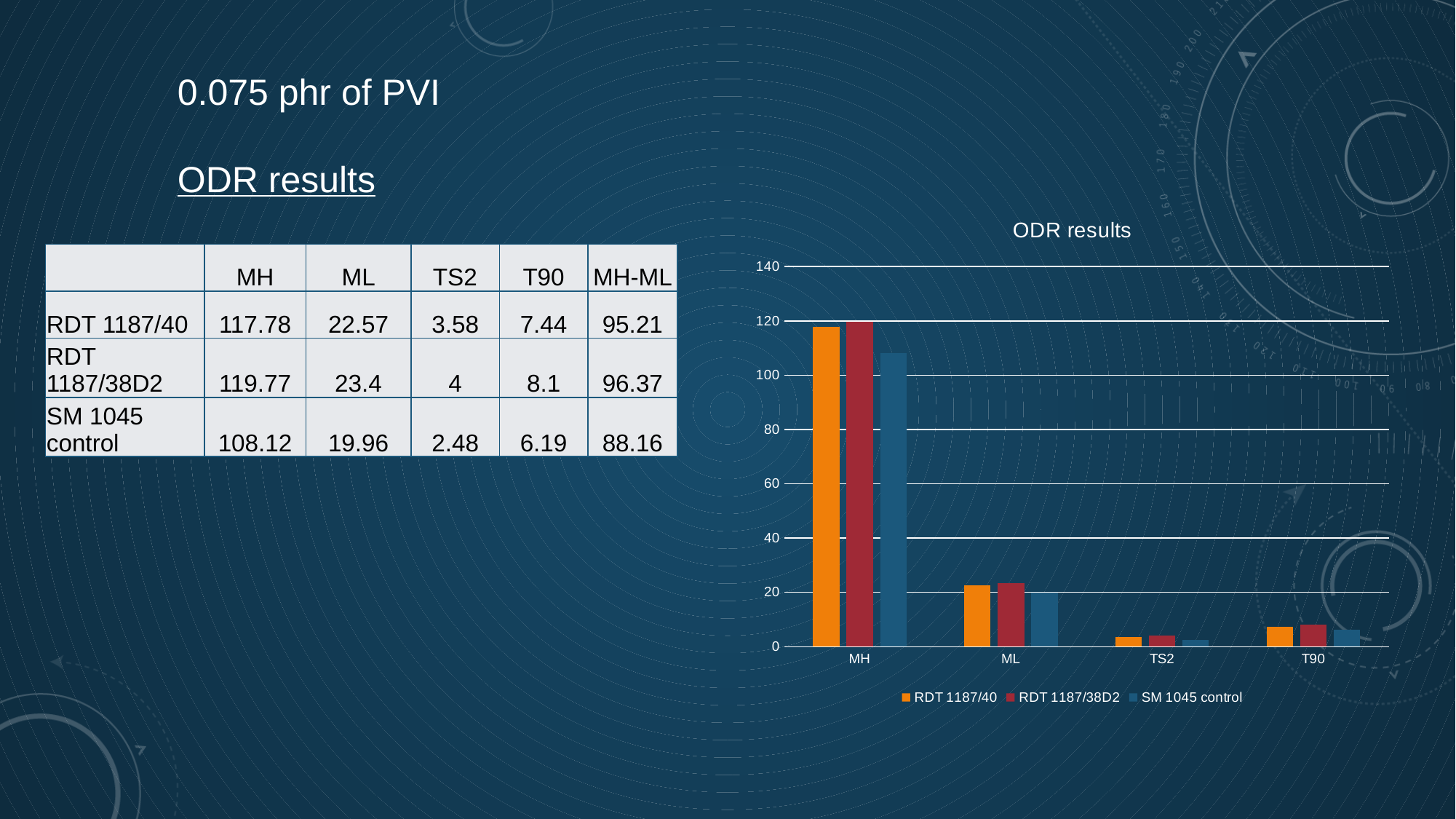

0.075 phr of PVI

ODR results

### Chart: ODR results

| Category | RDT 1187/40 | RDT 1187/38D2 | SM 1045 control |
|---|---|---|---|
| MH | 117.78 | 119.77 | 108.12 |
| ML | 22.57 | 23.4 | 19.96 |
| TS2 | 3.58 | 4.0 | 2.48 |
| T90 | 7.44 | 8.1 | 6.19 |
|  | MH | ML | TS2 | T90 | MH-ML |
| --- | --- | --- | --- | --- | --- |
| RDT 1187/40 | 117.78 | 22.57 | 3.58 | 7.44 | 95.21 |
| RDT 1187/38D2 | 119.77 | 23.4 | 4 | 8.1 | 96.37 |
| SM 1045 control | 108.12 | 19.96 | 2.48 | 6.19 | 88.16 |